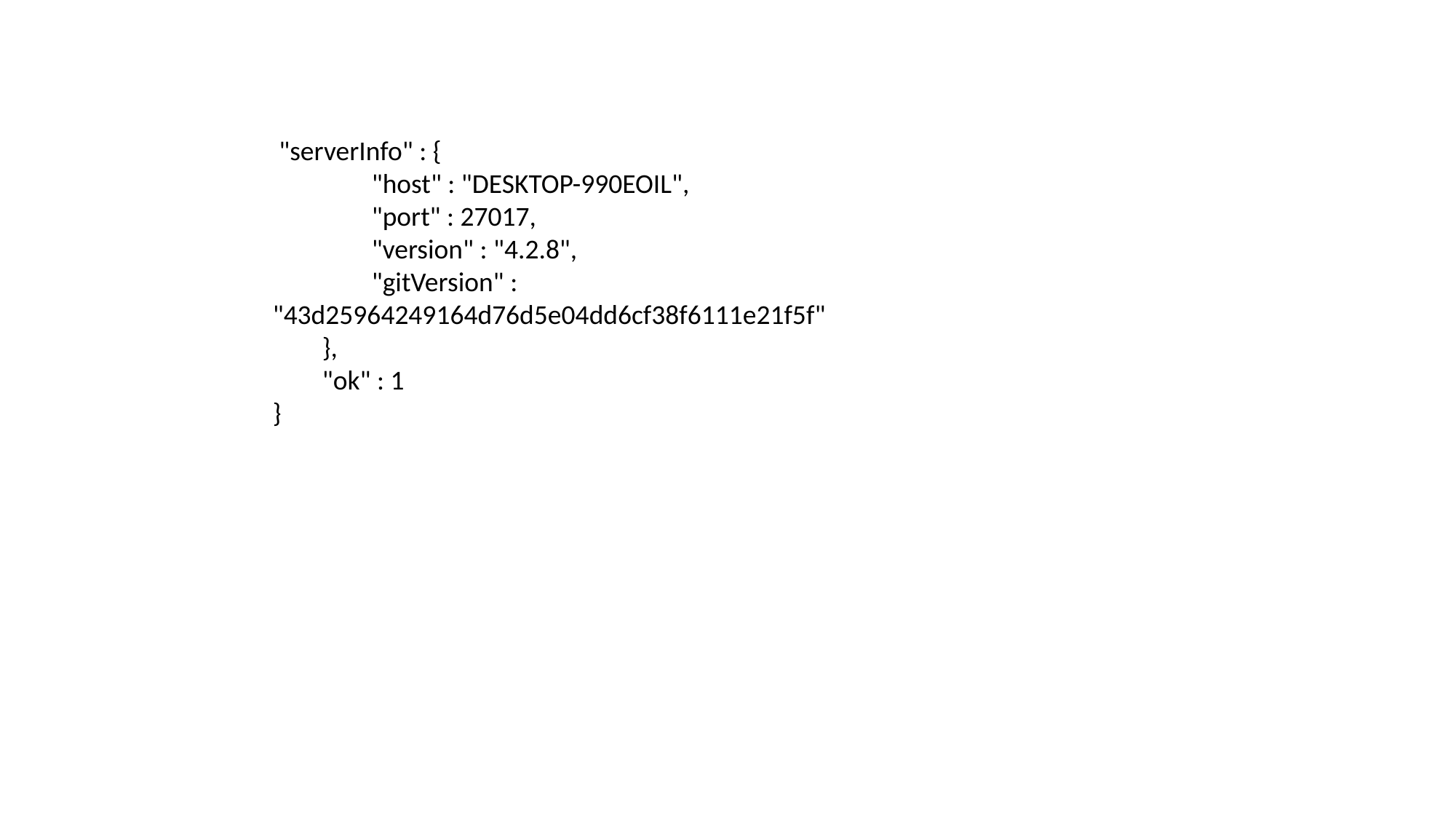

"serverInfo" : {​
                "host" : "DESKTOP-990EOIL",​
                "port" : 27017,​
                "version" : "4.2.8",​
                "gitVersion" : "43d25964249164d76d5e04dd6cf38f6111e21f5f"​
        },​
        "ok" : 1​
}​